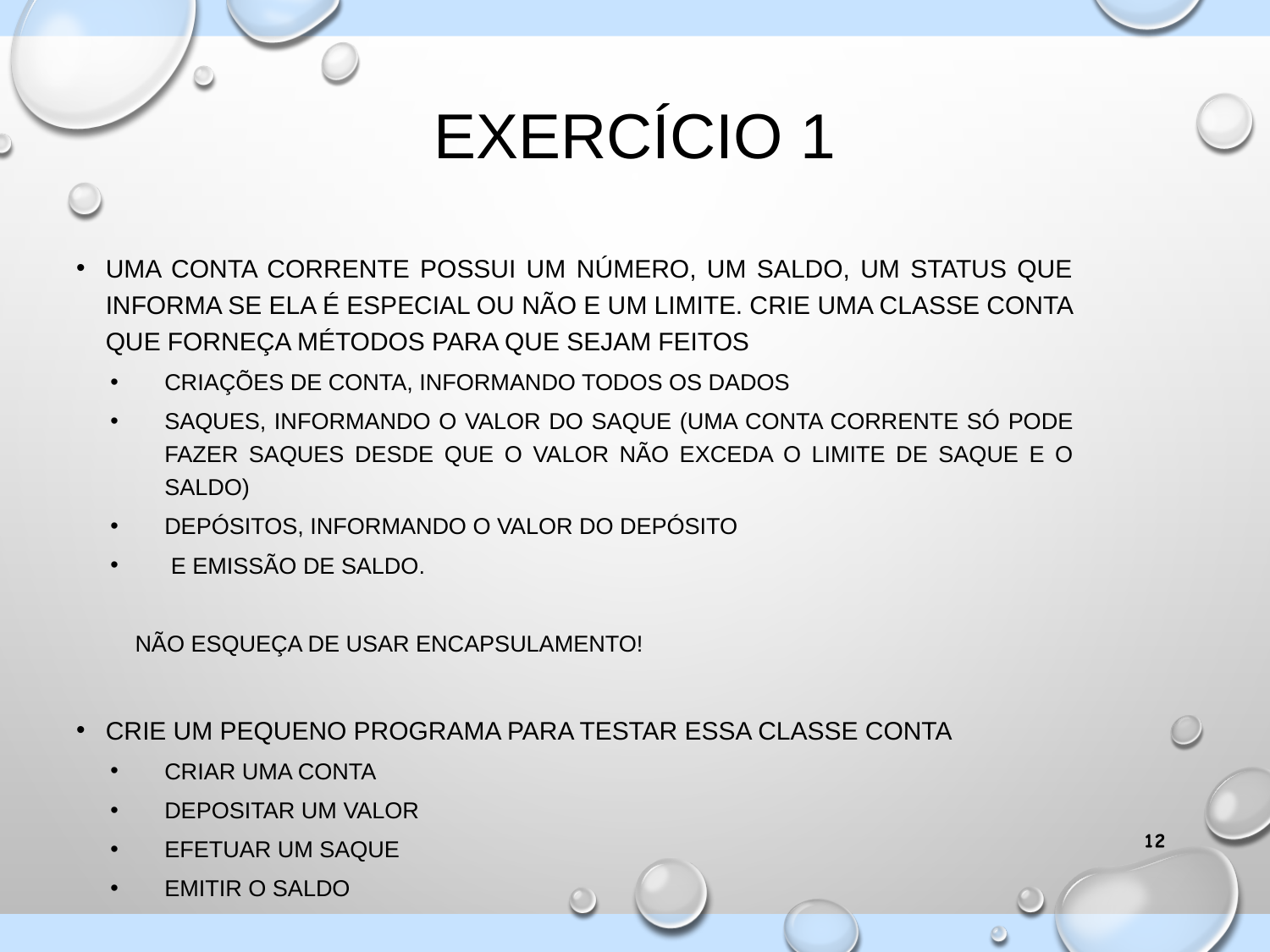

# Exercício 1
Uma conta corrente possui um número, um saldo, um status que informa se ela é especial ou não e um limite. Crie uma classe conta que forneça métodos para que sejam feitos
criações de conta, informando todos os dados
Saques, informando o valor do saque (uma conta corrente só pode fazer saques desde que o valor não exceda o limite de saque e o saldo)
Depósitos, informando o valor do depósito
 e emissão de saldo.

Não esqueça de usar encapsulamento!

Crie um pequeno programa para testar essa classe Conta
Criar uma conta
Depositar um valor
Efetuar um saque
Emitir o saldo

12